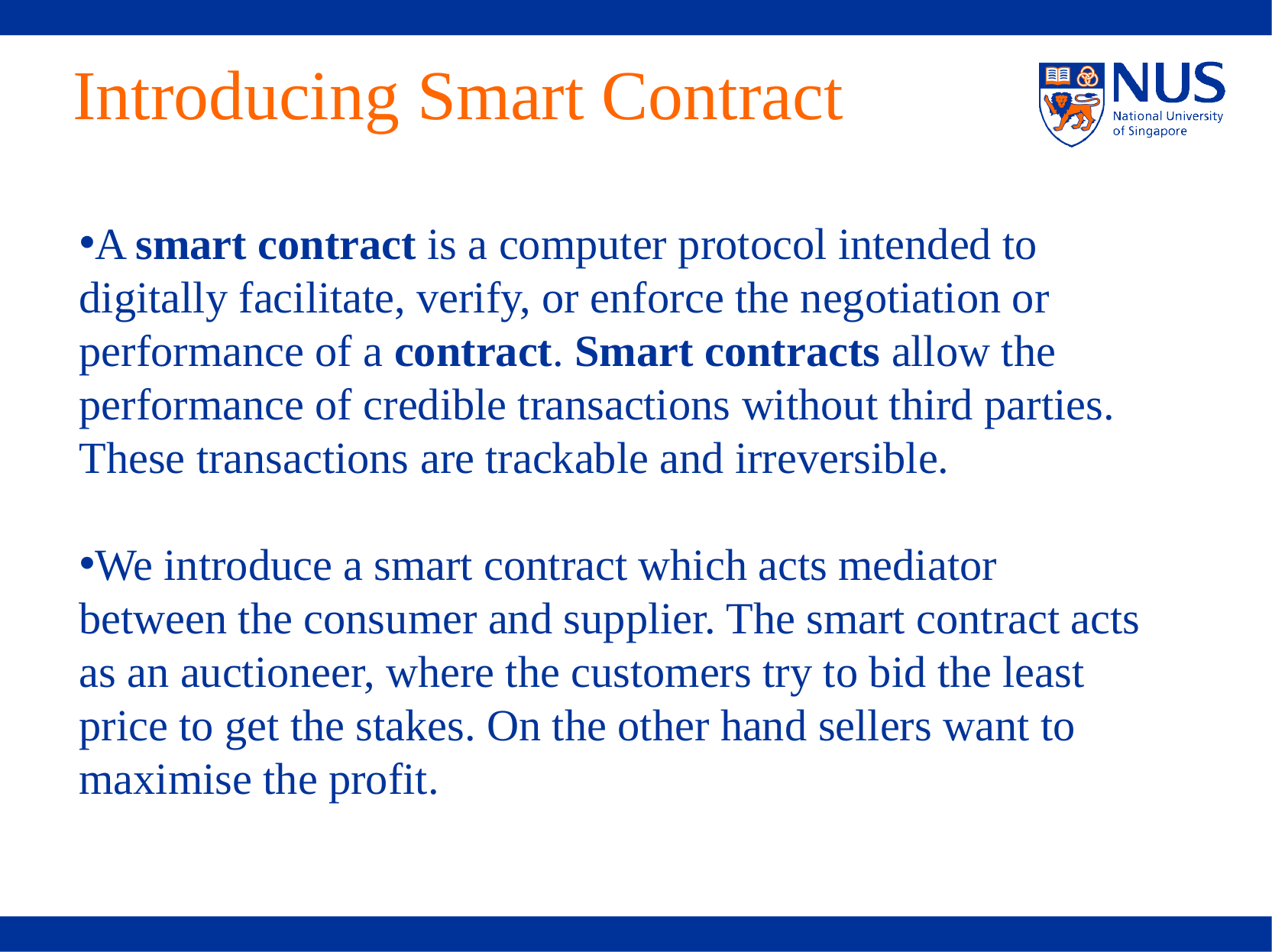

# Introducing Smart Contract
A smart contract is a computer protocol intended to digitally facilitate, verify, or enforce the negotiation or performance of a contract. Smart contracts allow the performance of credible transactions without third parties. These transactions are trackable and irreversible.

We introduce a smart contract which acts mediator between the consumer and supplier. The smart contract acts as an auctioneer, where the customers try to bid the least price to get the stakes. On the other hand sellers want to maximise the profit.